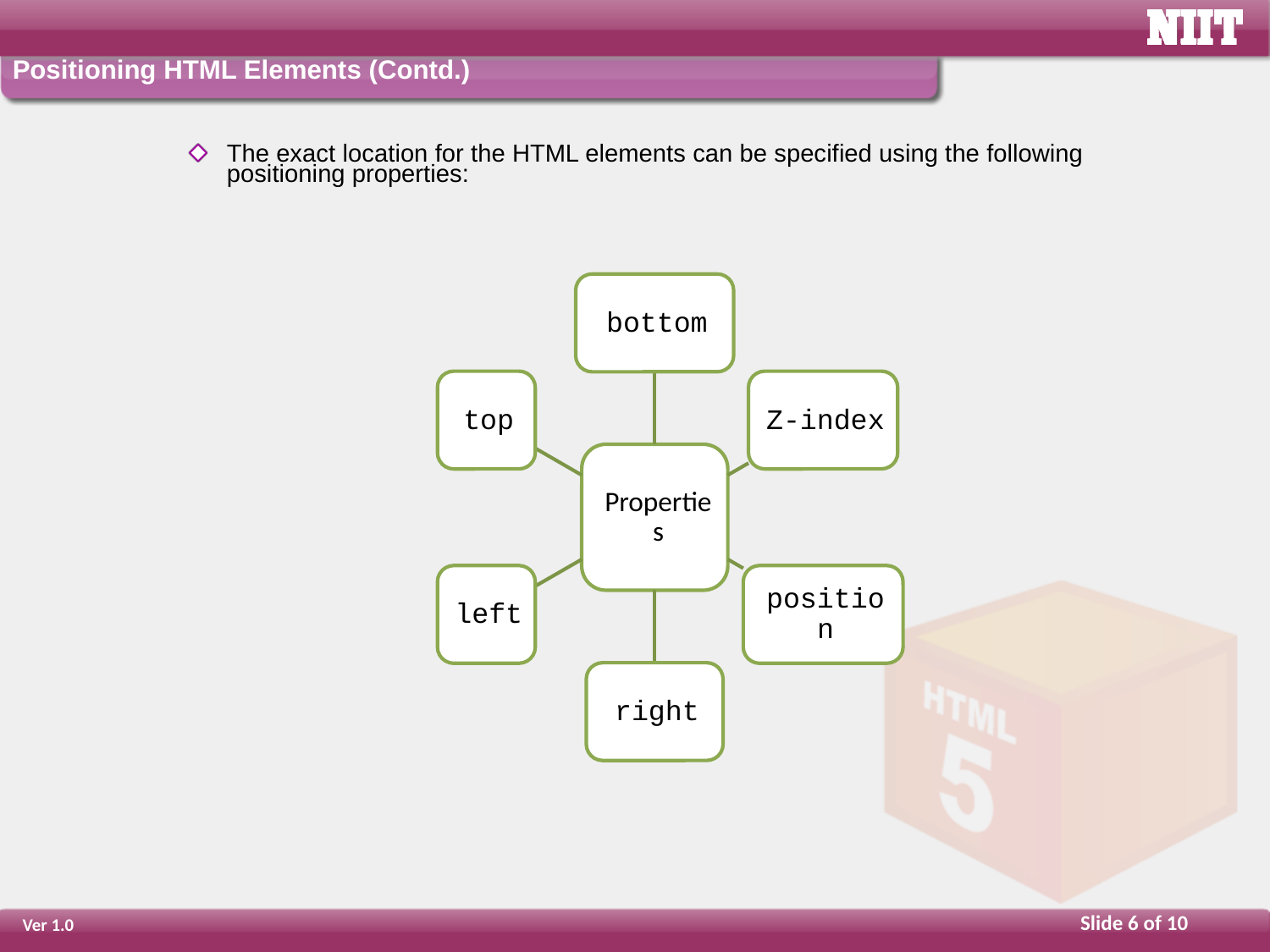

Positioning HTML Elements (Contd.)
The exact location for the HTML elements can be specified using the following
positioning properties:

Properties
bottom
Z-index
position
right
left
top